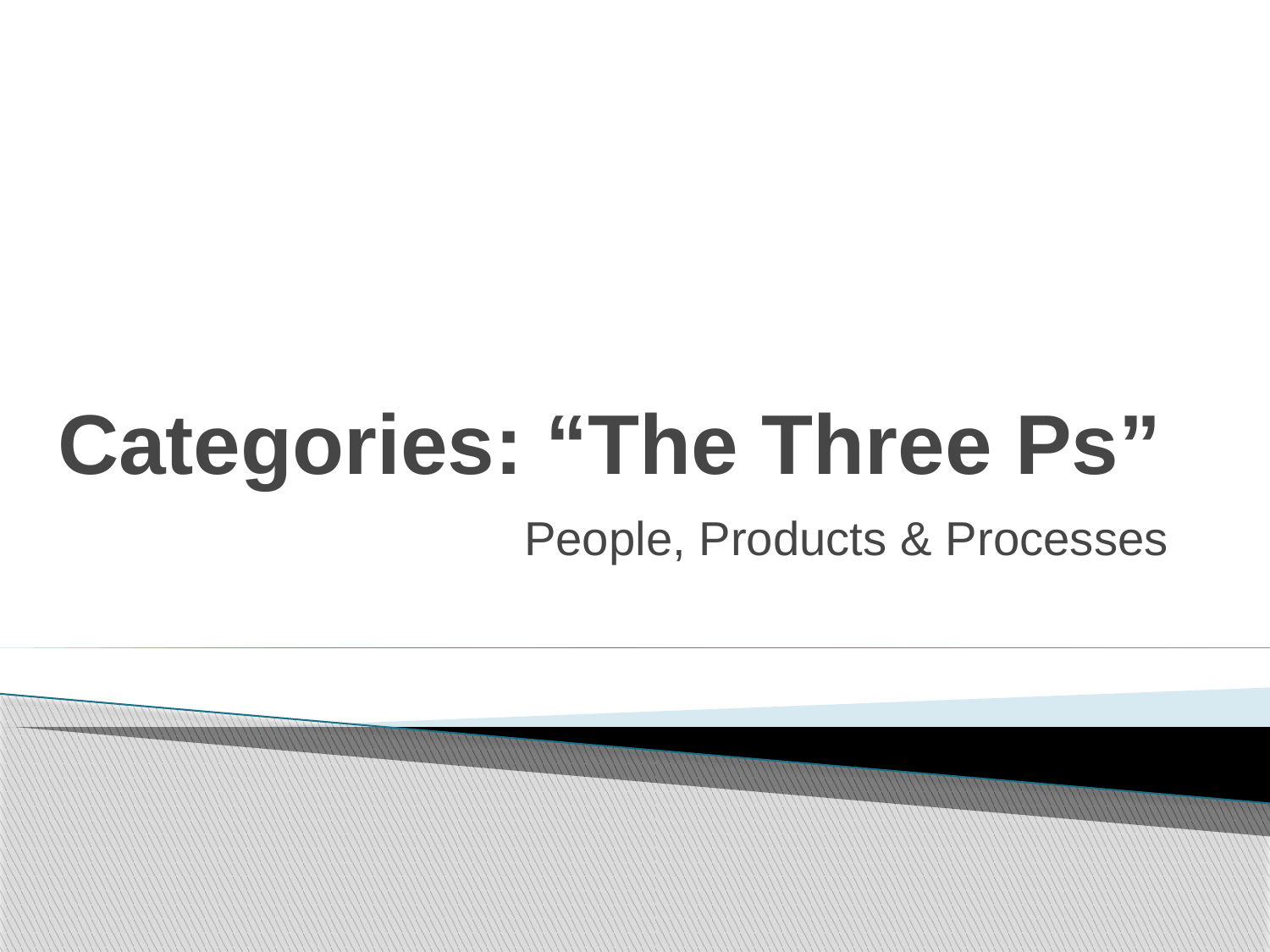

# Categories: “The Three Ps”
People, Products & Processes